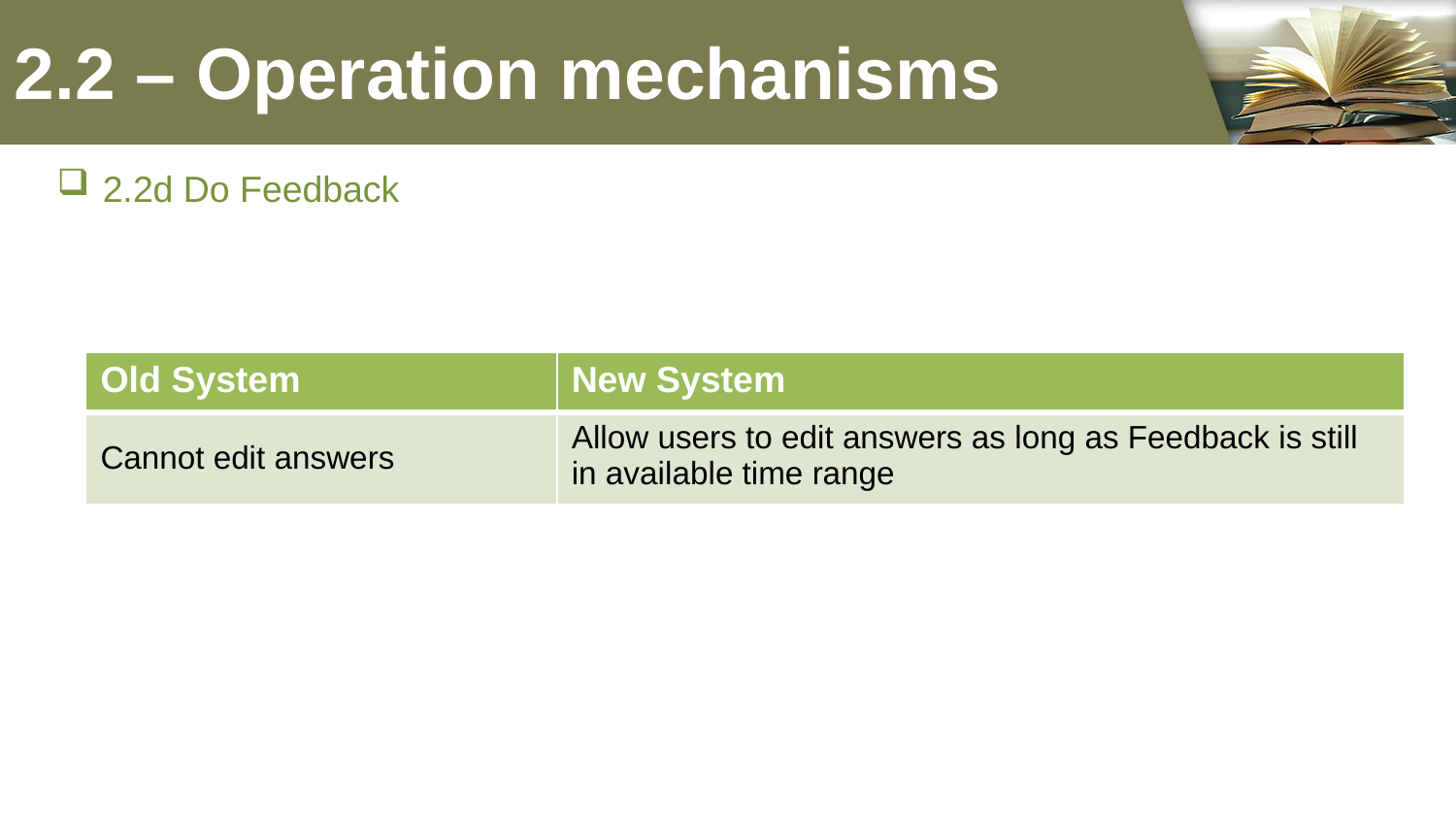

# 2.2 – Operation mechanisms
2.2d Do Feedback

| Old System | New System |
| --- | --- |
| Cannot edit answers | Allow users to edit answers as long as Feedback is still in available time range |